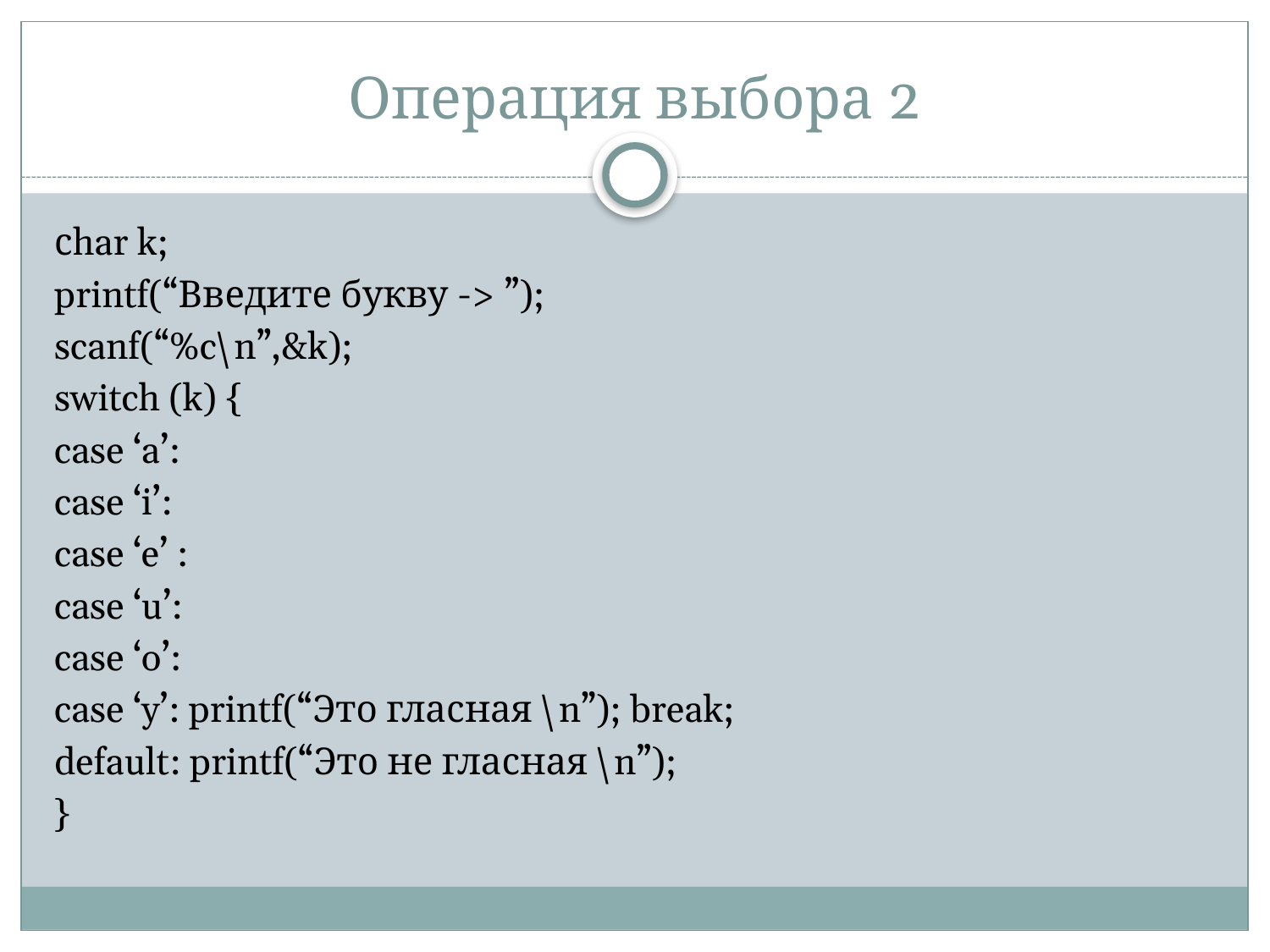

# Операция выбора 2
сhar k;
printf(“Введите букву -> ”);
scanf(“%c\n”,&k);
switch (k) {
case ‘a’:
case ‘i’:
case ‘e’ :
case ‘u’:
case ‘o’:
case ‘y’: printf(“Это гласная \n”); break;
default: printf(“Это не гласная \n”);
}